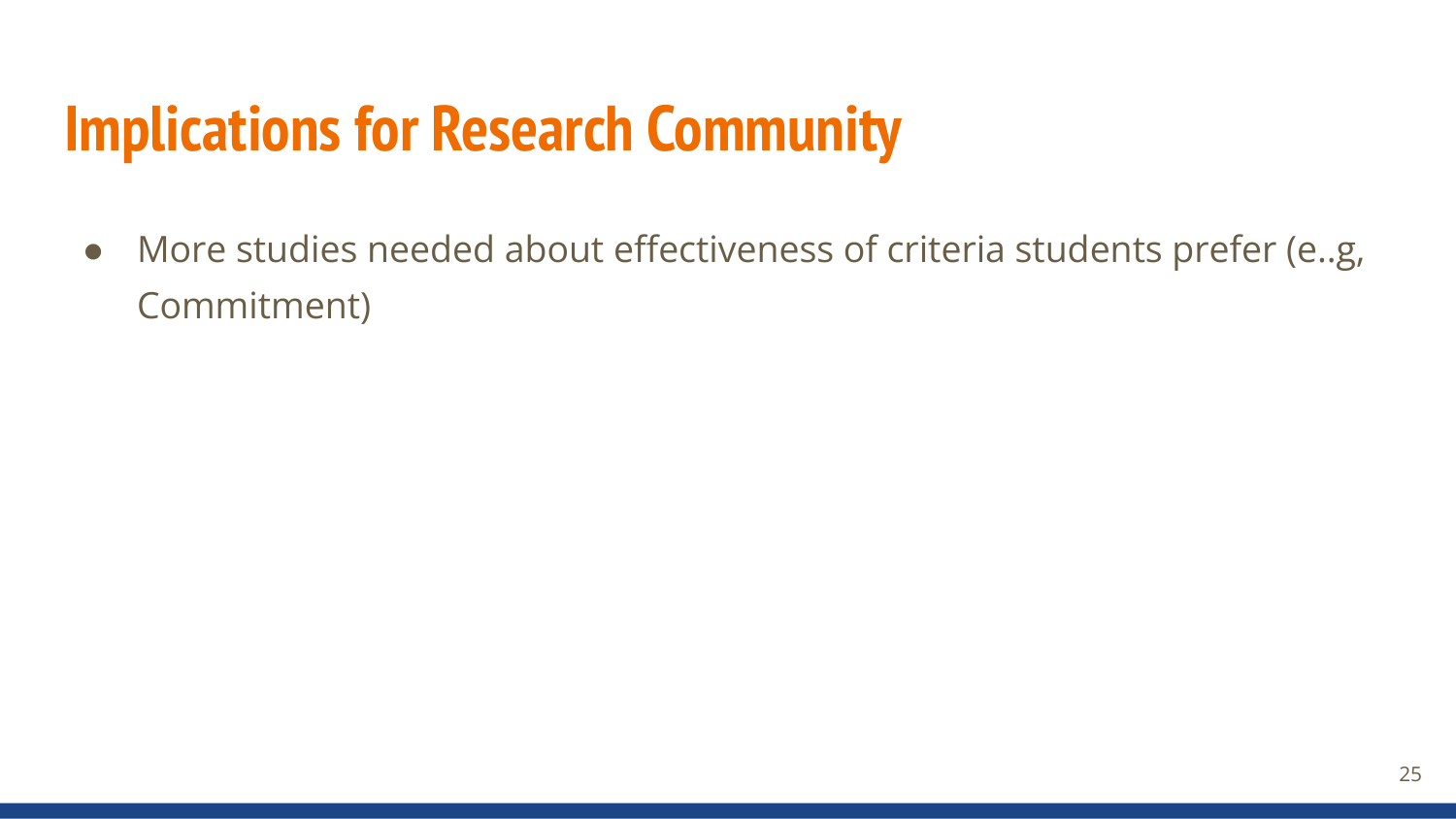

# Implications for Research Community
More studies needed about effectiveness of criteria students prefer (e..g, Commitment)
25